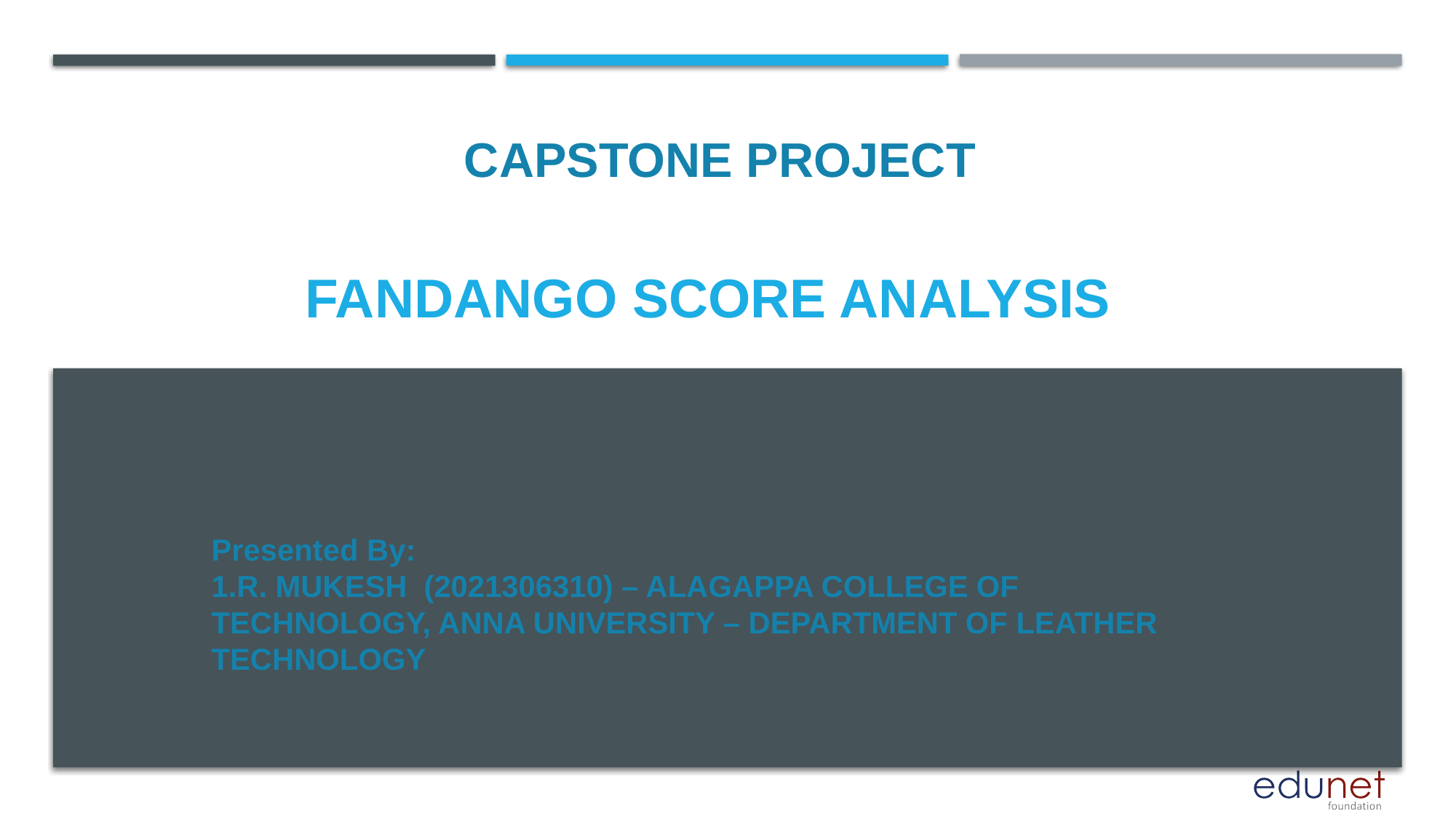

CAPSTONE PROJECT
# FANDANGO SCORE ANALYSIS
Presented By:
1.R. MUKESH  (2021306310) – ALAGAPPA COLLEGE OF TECHNOLOGY, ANNA UNIVERSITY – DEPARTMENT OF LEATHER TECHNOLOGY